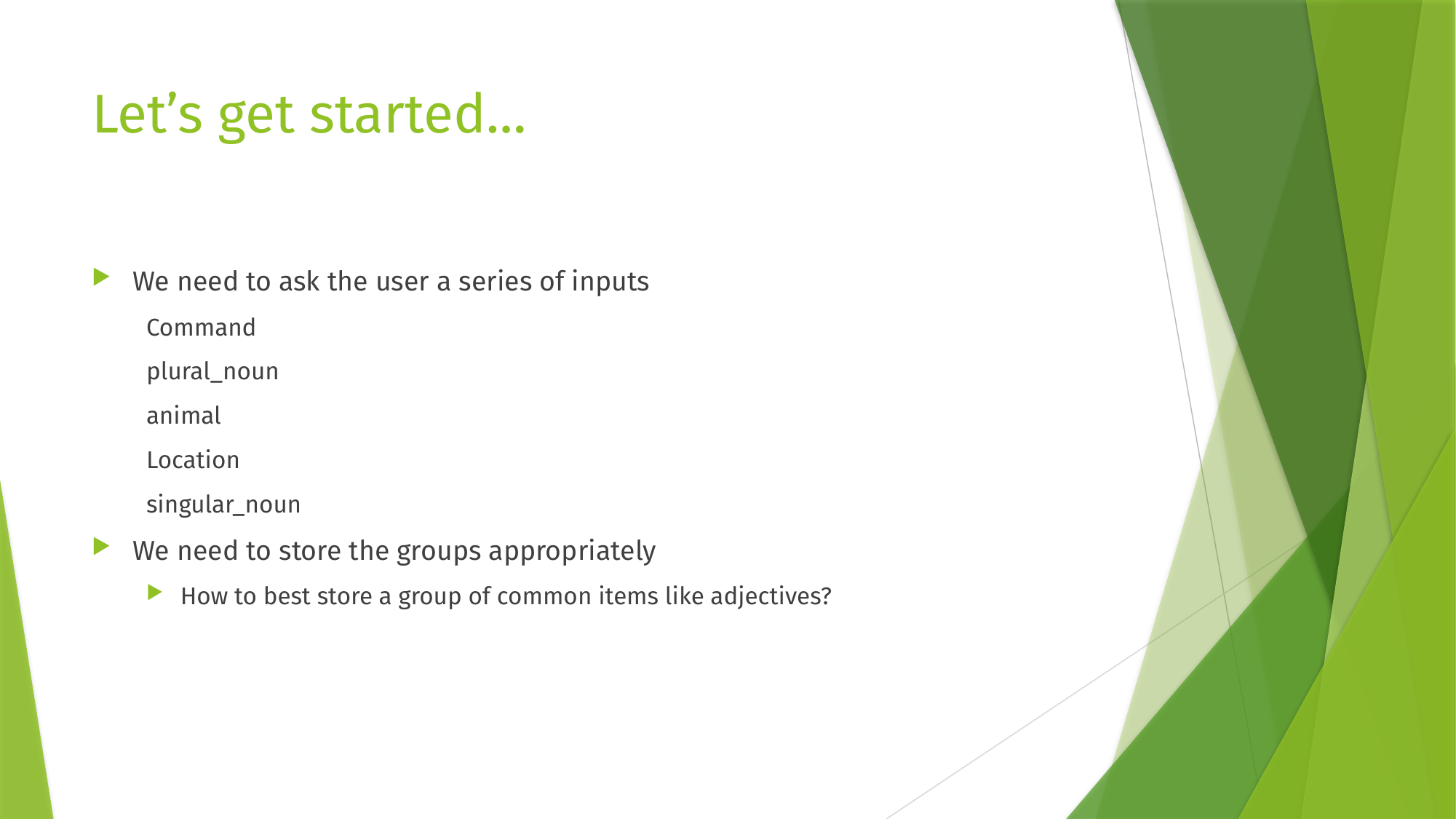

# Let’s get started…
We need to ask the user a series of inputs
Command
plural_noun
animal
Location
singular_noun
We need to store the groups appropriately
How to best store a group of common items like adjectives?